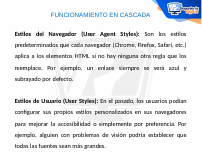

FUNCIONAMIENTO EN CASCADA
Estilos del Navegador (User Agent Styles): Son los estilos predeterminados que cada navegador (Chrome, Firefox, Safari, etc.) aplica a los elementos HTML si no hay ninguna otra regla que los reemplace. Por ejemplo, un enlace siempre se verá azul y subrayado por defecto.

Estilos de Usuario (User Styles): En el pasado, los usuarios podían configurar sus propios estilos personalizados en sus navegadores para mejorar la accesibilidad o simplemente por preferencia. Por ejemplo, alguien con problemas de visión podría establecer que todas las fuentes sean más grandes.